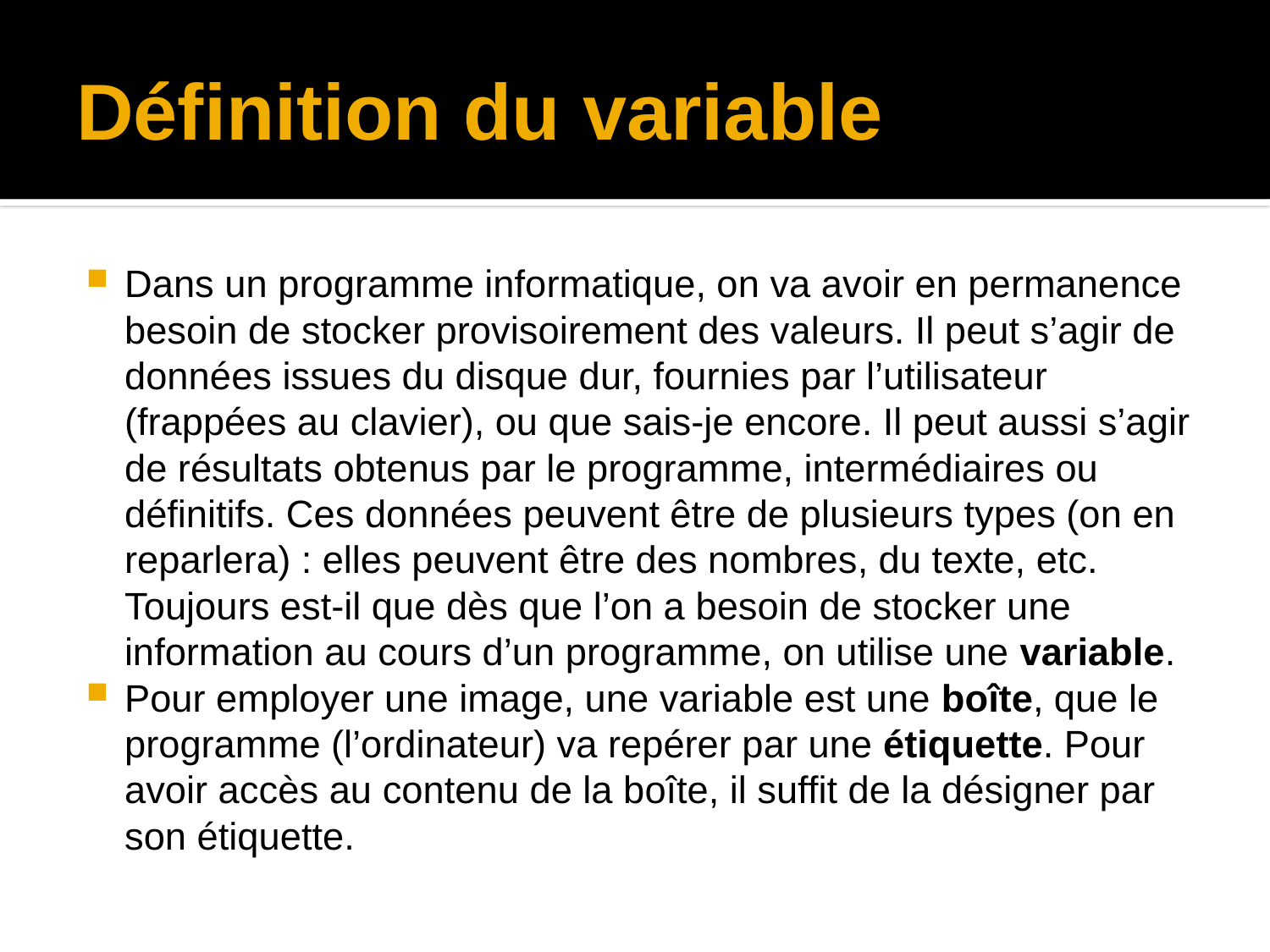

# Définition du variable
Dans un programme informatique, on va avoir en permanence besoin de stocker provisoirement des valeurs. Il peut s’agir de données issues du disque dur, fournies par l’utilisateur (frappées au clavier), ou que sais-je encore. Il peut aussi s’agir de résultats obtenus par le programme, intermédiaires ou définitifs. Ces données peuvent être de plusieurs types (on en reparlera) : elles peuvent être des nombres, du texte, etc. Toujours est-il que dès que l’on a besoin de stocker une information au cours d’un programme, on utilise une variable.
Pour employer une image, une variable est une boîte, que le programme (l’ordinateur) va repérer par une étiquette. Pour avoir accès au contenu de la boîte, il suffit de la désigner par son étiquette.